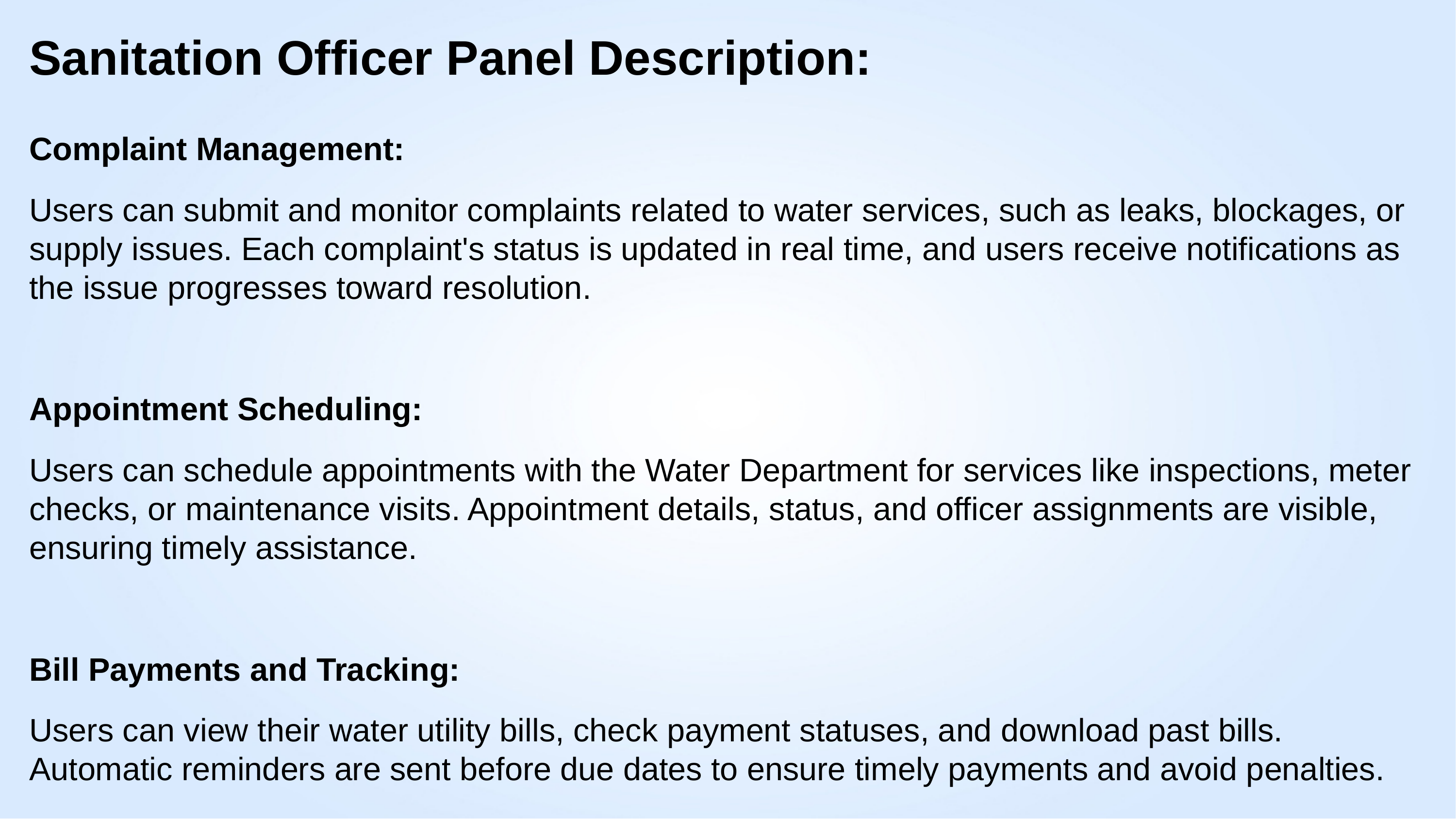

Sanitation Officer Panel Description:
Complaint Management:
Users can submit and monitor complaints related to water services, such as leaks, blockages, or supply issues. Each complaint's status is updated in real time, and users receive notifications as the issue progresses toward resolution.

Appointment Scheduling:
Users can schedule appointments with the Water Department for services like inspections, meter checks, or maintenance visits. Appointment details, status, and officer assignments are visible, ensuring timely assistance.

Bill Payments and Tracking:
Users can view their water utility bills, check payment statuses, and download past bills. Automatic reminders are sent before due dates to ensure timely payments and avoid penalties.